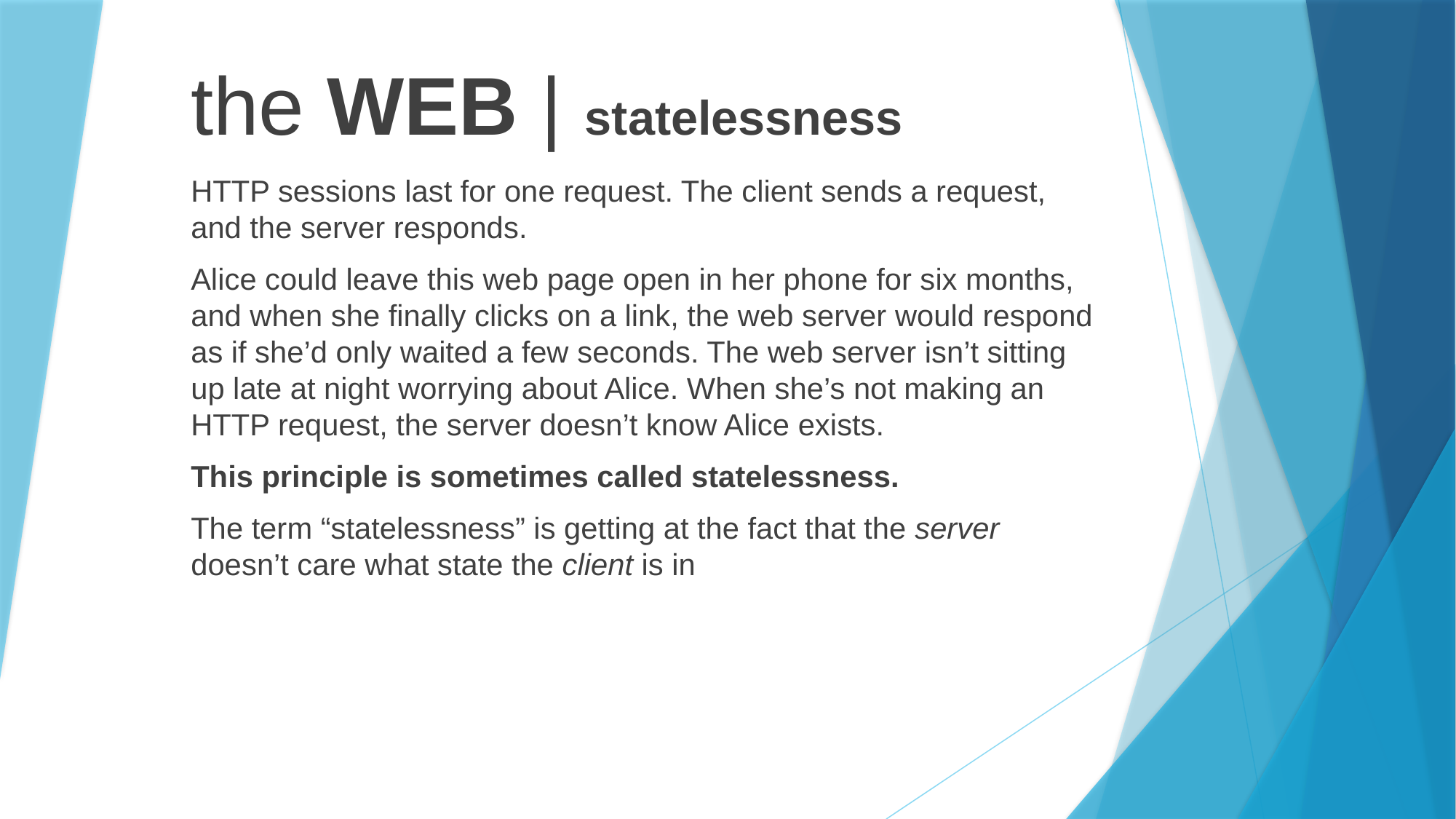

# the WEB | statelessness
HTTP sessions last for one request. The client sends a request, and the server responds.
Alice could leave this web page open in her phone for six months, and when she finally clicks on a link, the web server would respond as if she’d only waited a few seconds. The web server isn’t sitting up late at night worrying about Alice. When she’s not making an HTTP request, the server doesn’t know Alice exists.
This principle is sometimes called statelessness.
The term “statelessness” is getting at the fact that the server doesn’t care what state the client is in